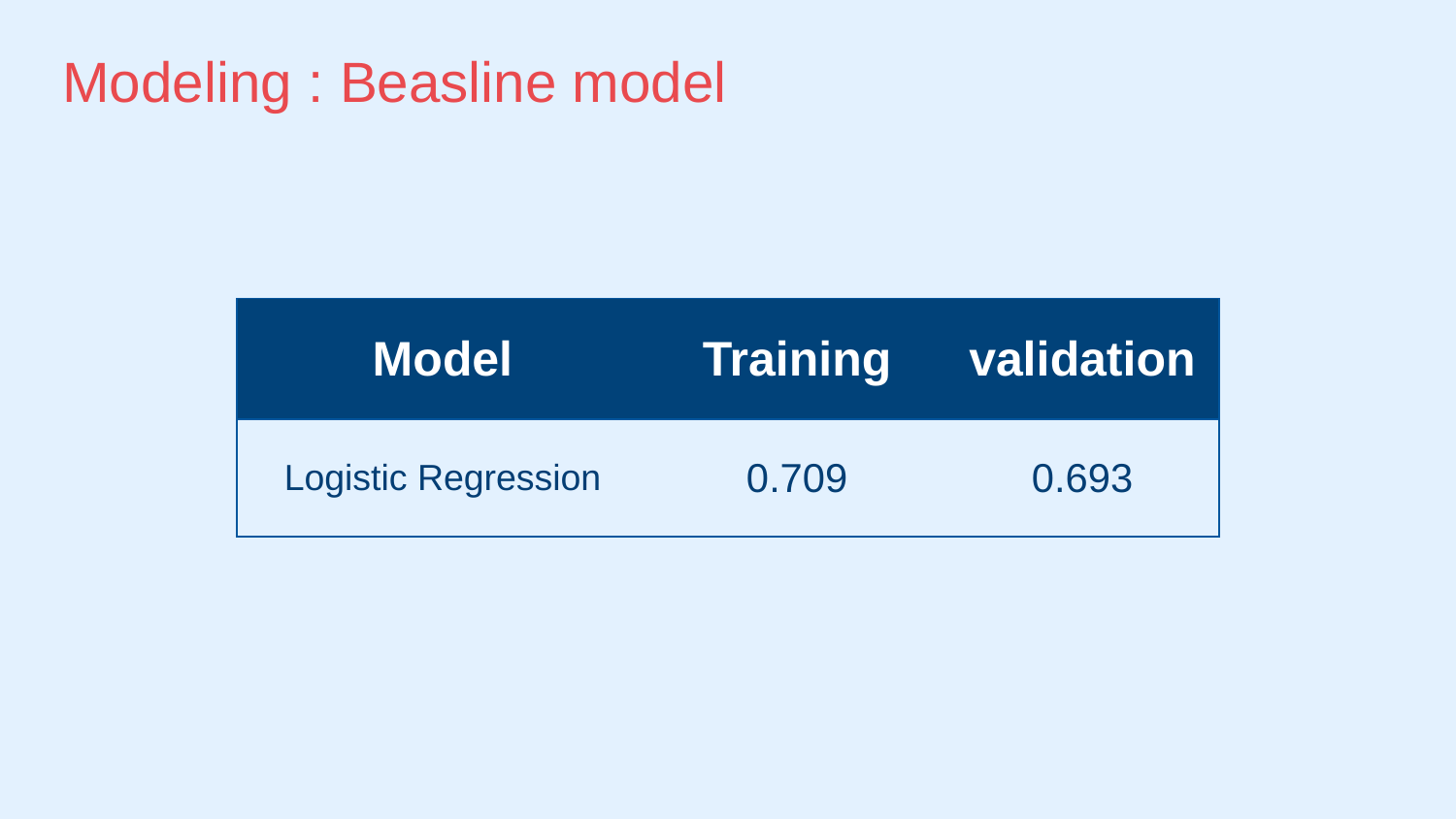

Modeling : Beasline model
| Model | Training | validation |
| --- | --- | --- |
| Logistic Regression | 0.709 | 0.693 |